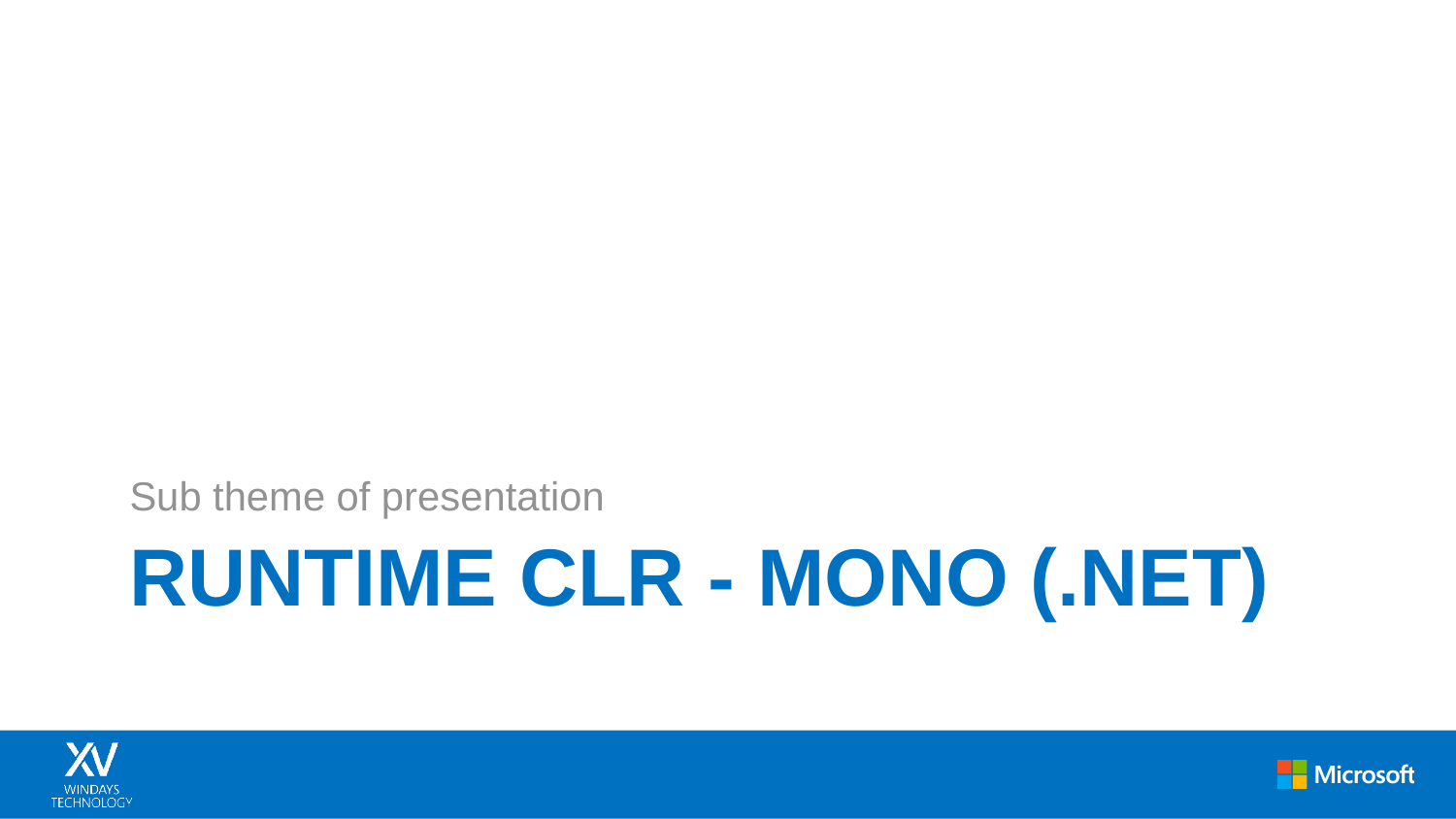

Sub theme of presentation
# Runtime CLR - mono (.net)